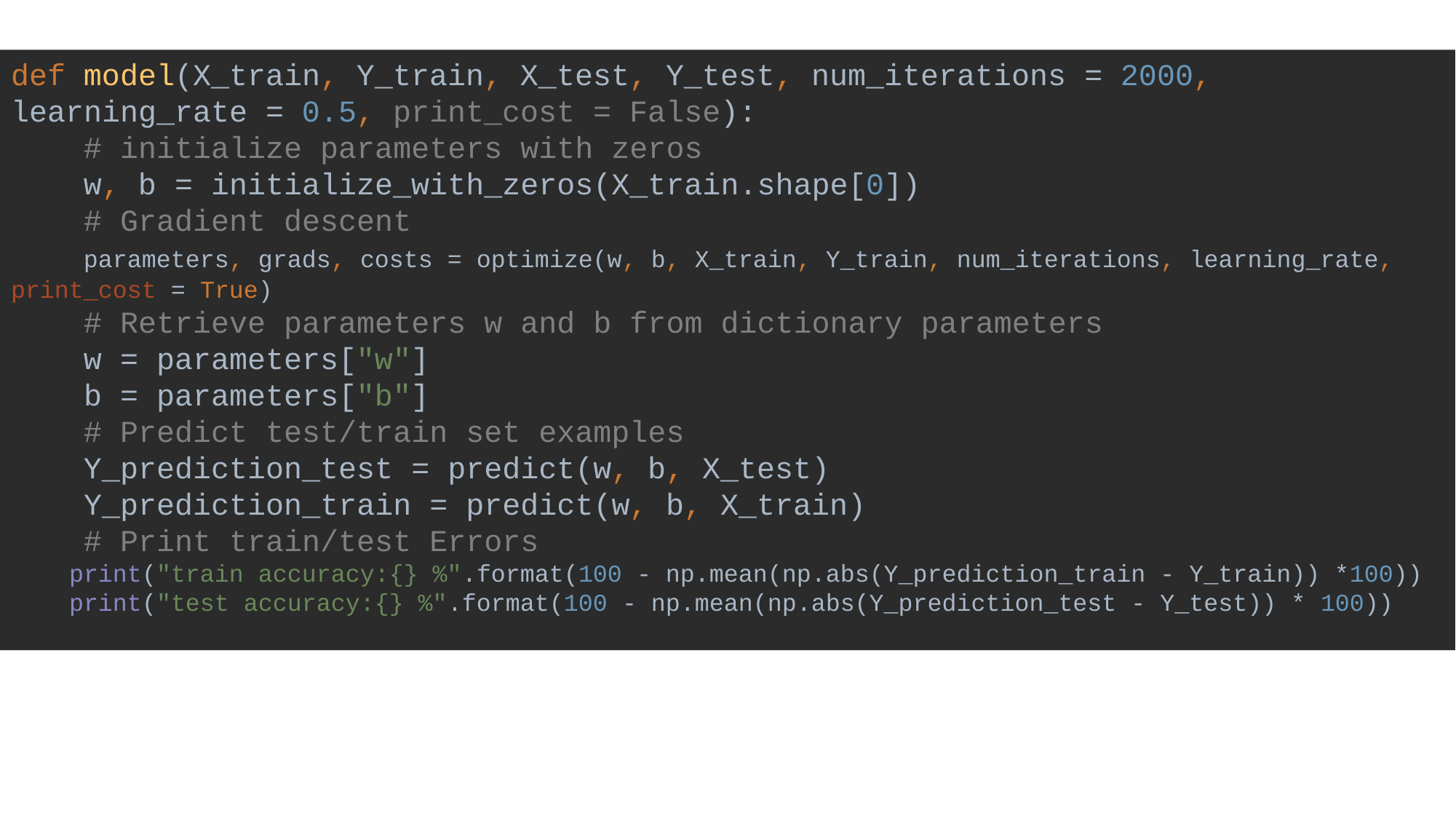

def model(X_train, Y_train, X_test, Y_test, num_iterations = 2000, learning_rate = 0.5, print_cost = False):
    # initialize parameters with zeros
    w, b = initialize_with_zeros(X_train.shape[0])
    # Gradient descent
    parameters, grads, costs = optimize(w, b, X_train, Y_train, num_iterations, learning_rate, print_cost = True)
    # Retrieve parameters w and b from dictionary parameters
    w = parameters["w"]
    b = parameters["b"]
    # Predict test/train set examples
    Y_prediction_test = predict(w, b, X_test)
    Y_prediction_train = predict(w, b, X_train)
    # Print train/test Errors
    print("train accuracy:{} %".format(100 - np.mean(np.abs(Y_prediction_train - Y_train)) *100))
    print("test accuracy:{} %".format(100 - np.mean(np.abs(Y_prediction_test - Y_test)) * 100))